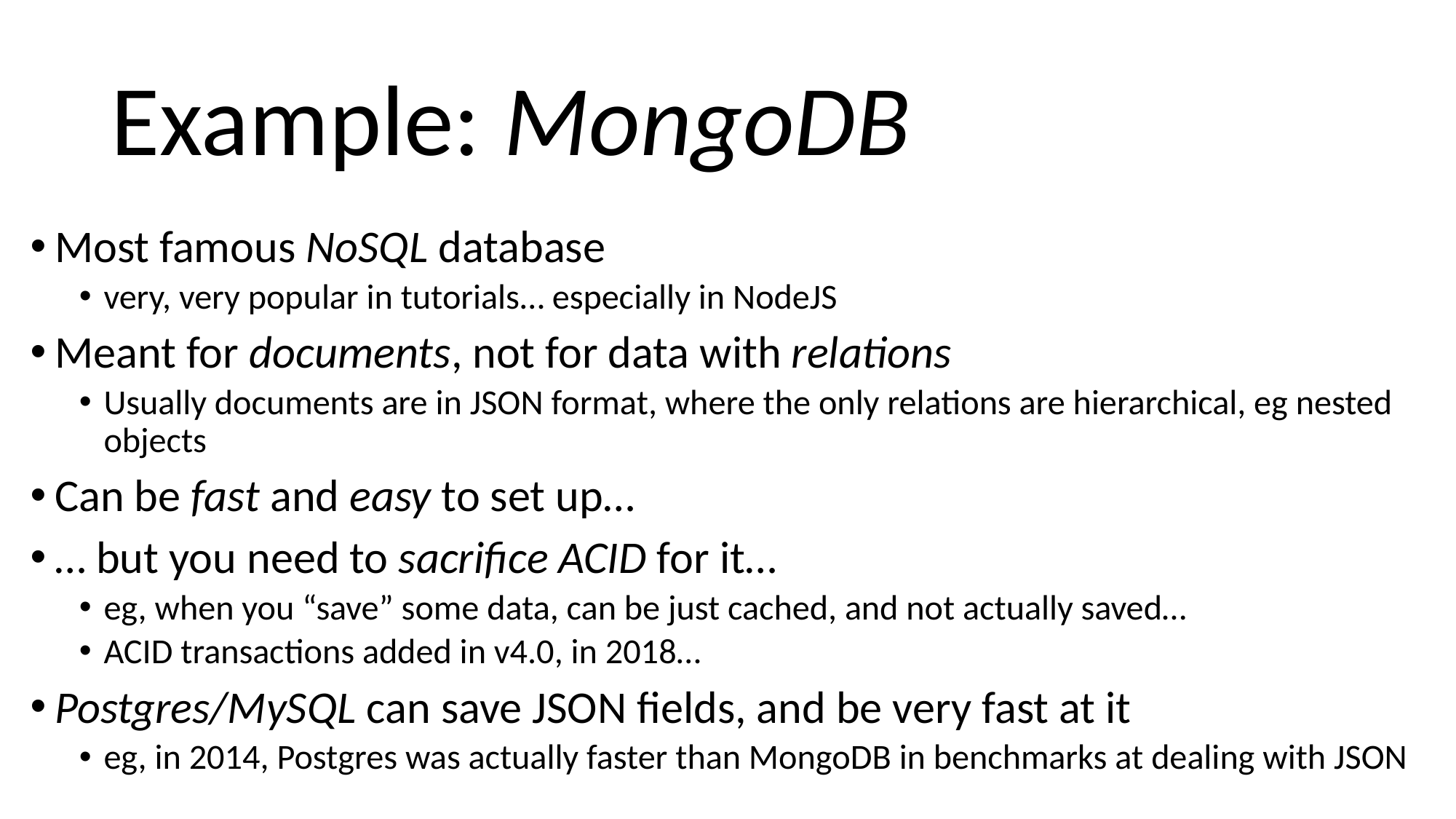

# Example: MongoDB
Most famous NoSQL database
very, very popular in tutorials… especially in NodeJS
Meant for documents, not for data with relations
Usually documents are in JSON format, where the only relations are hierarchical, eg nested objects
Can be fast and easy to set up…
… but you need to sacrifice ACID for it…
eg, when you “save” some data, can be just cached, and not actually saved…
ACID transactions added in v4.0, in 2018…
Postgres/MySQL can save JSON fields, and be very fast at it
eg, in 2014, Postgres was actually faster than MongoDB in benchmarks at dealing with JSON